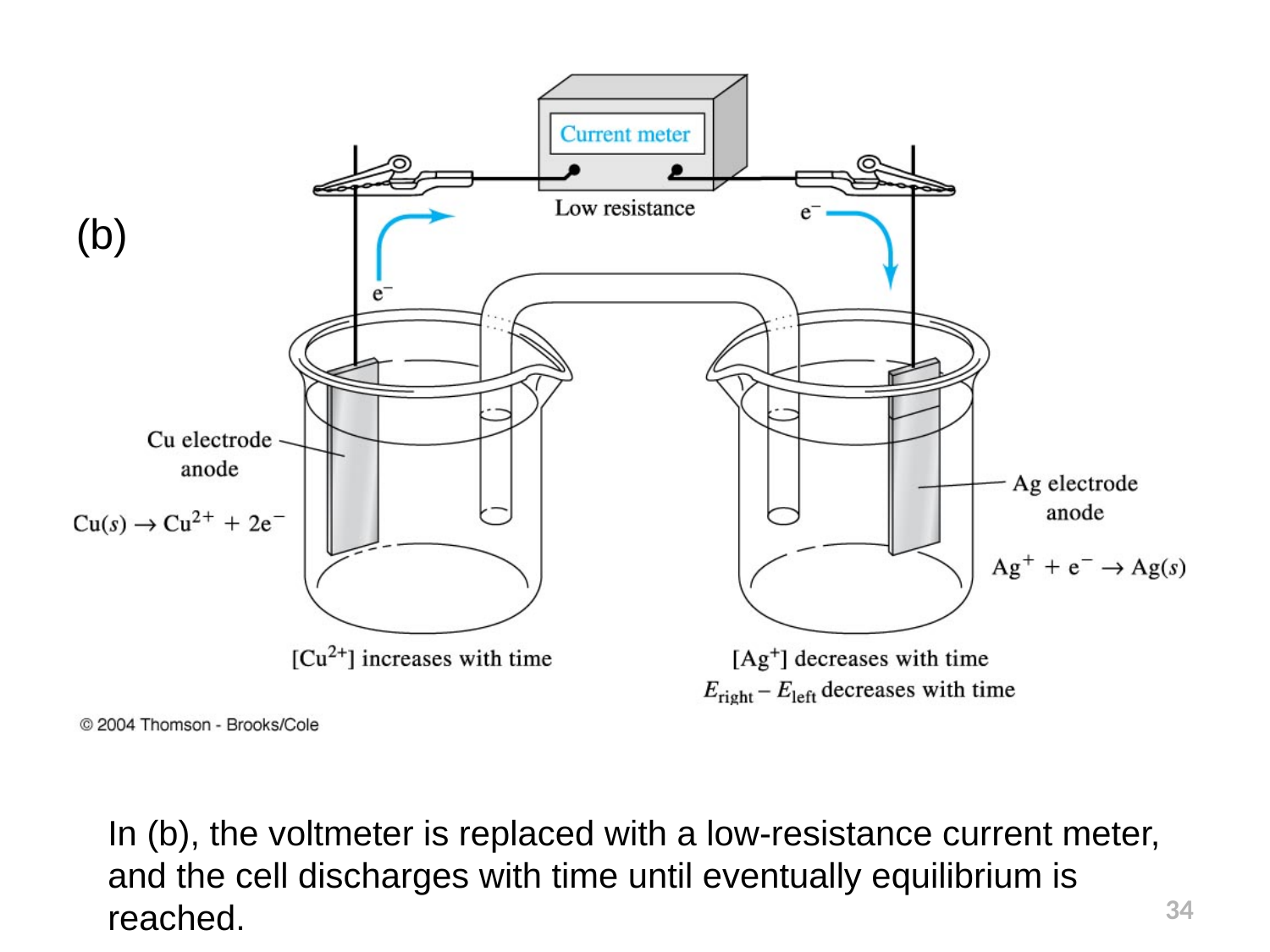

(b)
In (b), the voltmeter is replaced with a low-resistance current meter, and the cell discharges with time until eventually equilibrium is reached.
34